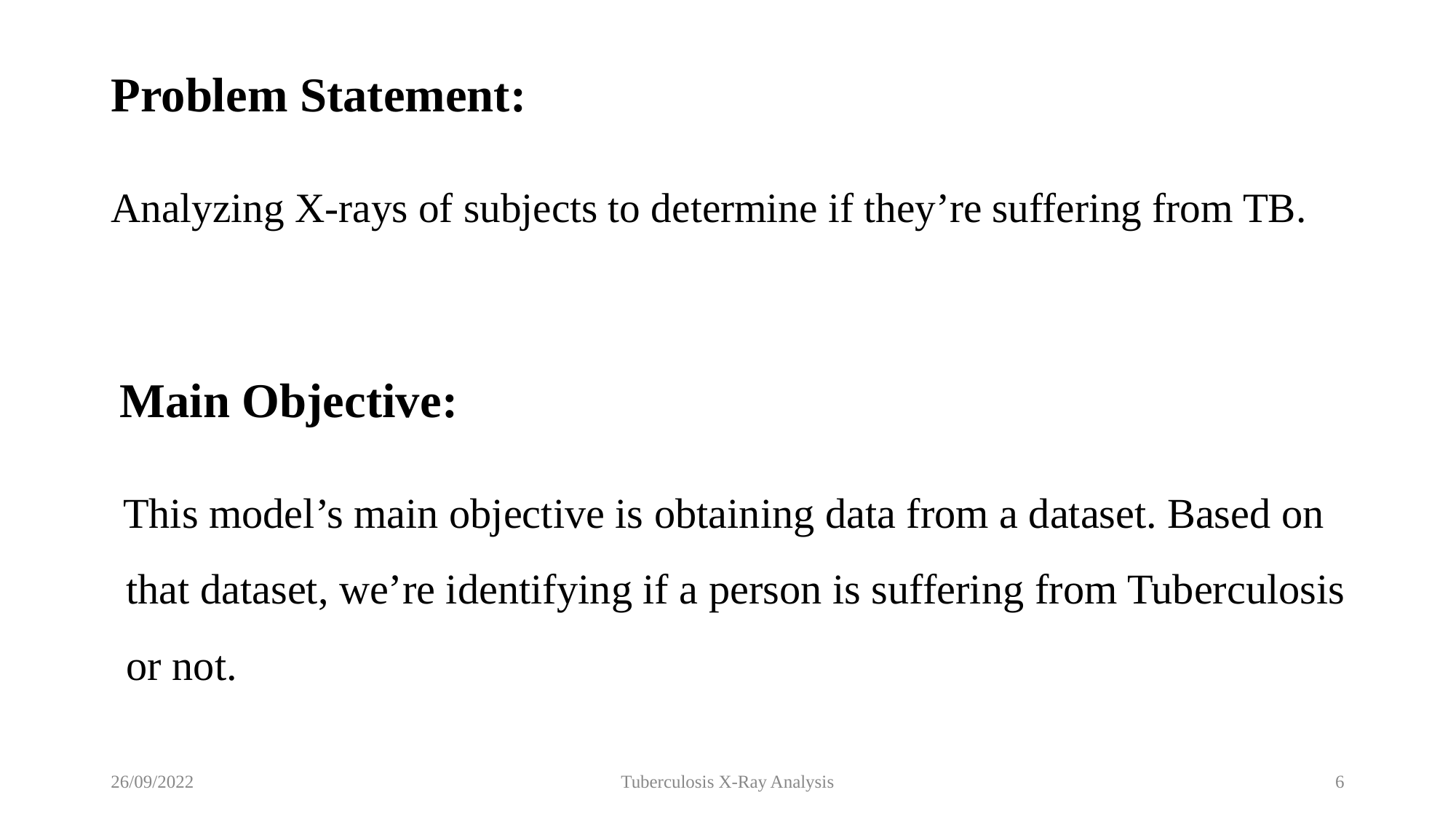

# Problem Statement:
Analyzing X-rays of subjects to determine if they’re suffering from TB.

Main Objective:
    This model’s main objective is obtaining data from a dataset. Based on that dataset, we’re identifying if a person is suffering from Tuberculosis or not.
26/09/2022
Tuberculosis X-Ray Analysis
6